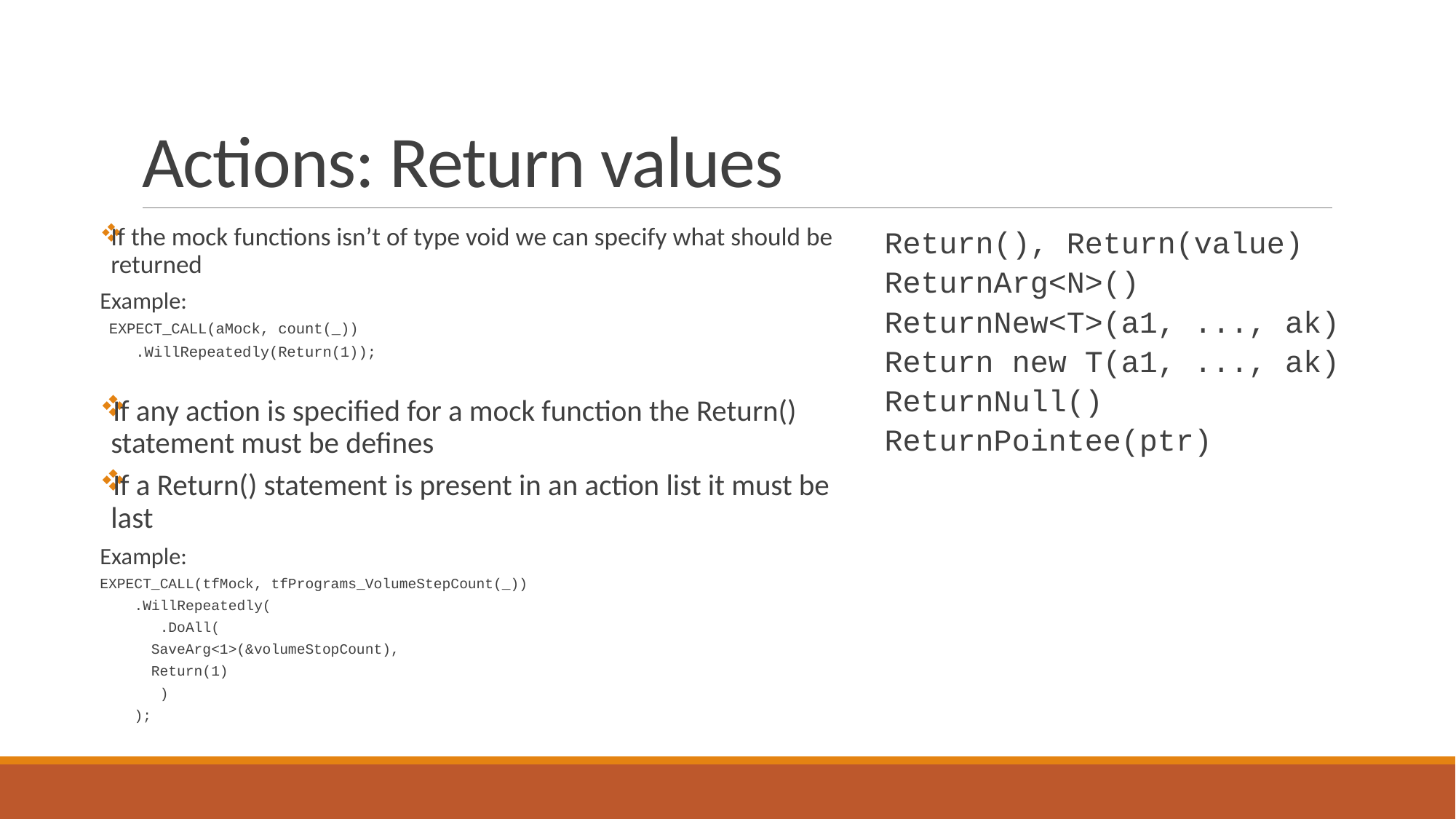

# Actions: Return values
If the mock functions isn’t of type void we can specify what should be returned
Example:
 EXPECT_CALL(aMock, count(_))
    .WillRepeatedly(Return(1));

If any action is specified for a mock function the Return() statement must be defines
If a Return() statement is present in an action list it must be last
Example:
EXPECT_CALL(tfMock, tfPrograms_VolumeStepCount(_))
    .WillRepeatedly(
       .DoAll(
	SaveArg<1>(&volumeStopCount),
	Return(1)
       )
    );
Return(), Return(value)
ReturnArg<N>()
ReturnNew<T>(a1, ..., ak)
Return new T(a1, ..., ak)
ReturnNull()
ReturnPointee(ptr)